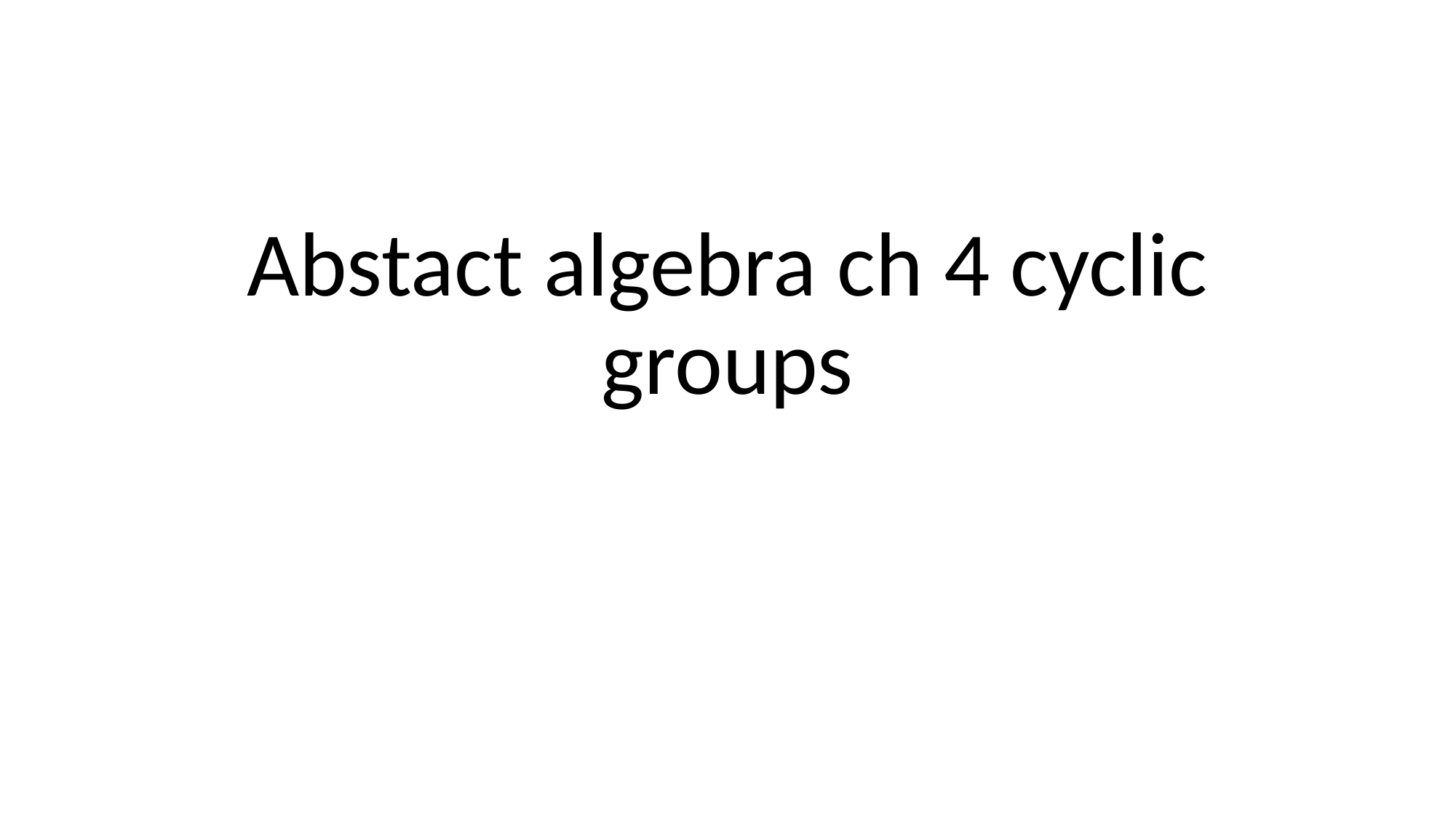

# Abstact algebra ch 4 cyclic groups